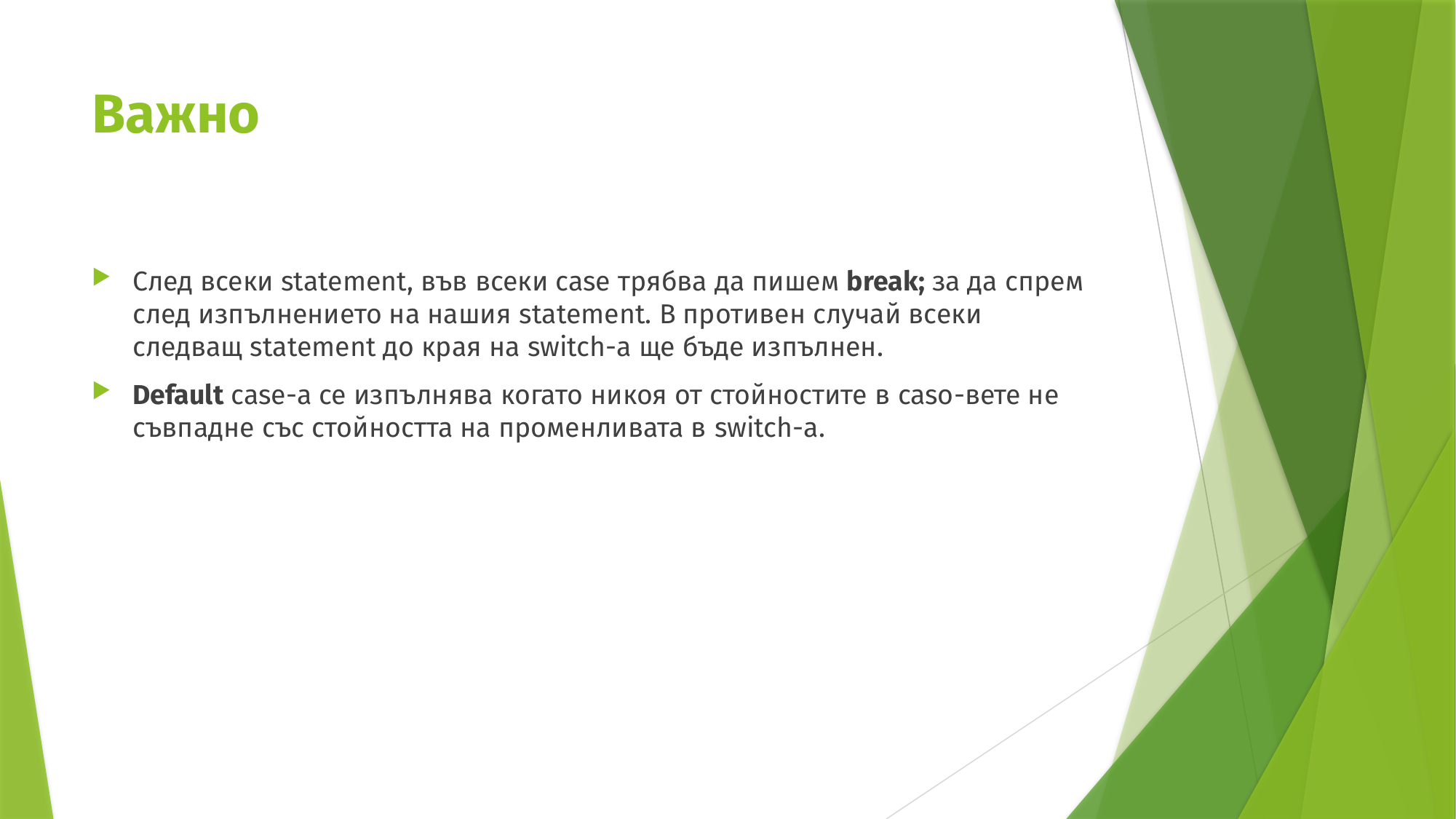

# Важно
След всеки statement, във всеки case трябва да пишем break; за да спрем след изпълнението на нашия statement. В противен случай всеки следващ statement до края на switch-а ще бъде изпълнен.
Default case-а се изпълнява когато никоя от стойностите в caso-вете не съвпадне със стойността на променливата в switch-а.